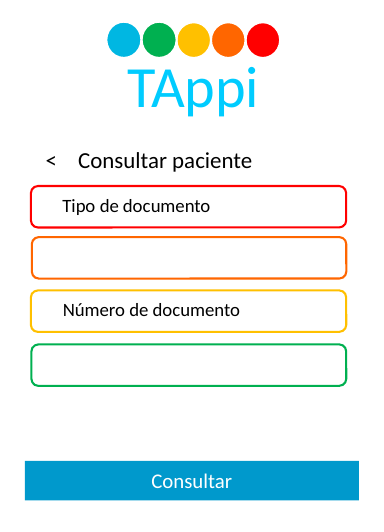

TAppi
<    Consultar paciente

Tipo de documento

Número de documento

Consultar